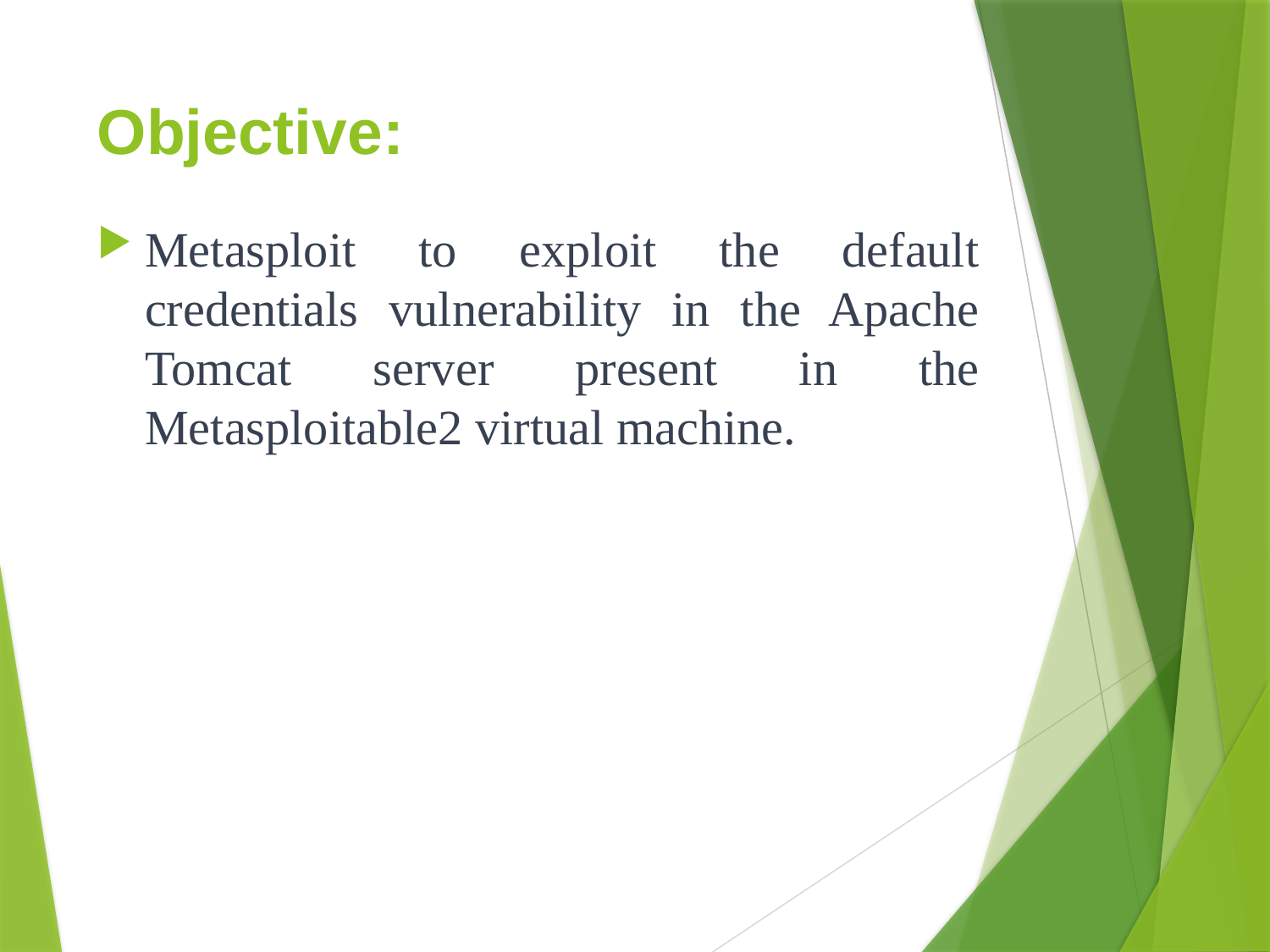

# Objective:
Metasploit to exploit the default credentials vulnerability in the Apache Tomcat server present in the Metasploitable2 virtual machine.